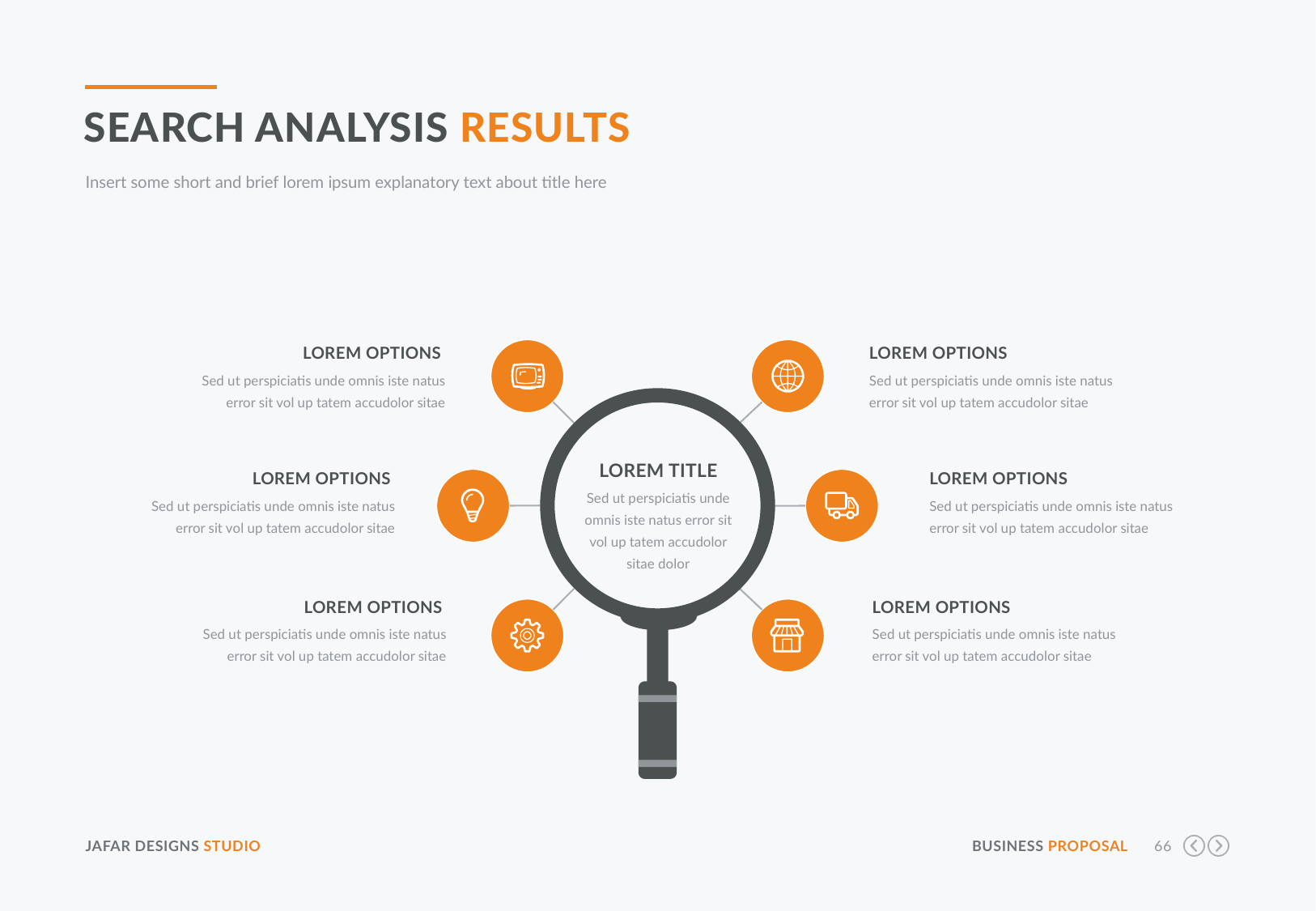

Search analysis results
Insert some short and brief lorem ipsum explanatory text about title here

Lorem options
Sed ut perspiciatis unde omnis iste natus error sit vol up tatem accudolor sitae
Lorem options
Sed ut perspiciatis unde omnis iste natus error sit vol up tatem accudolor sitae

Lorem title
Lorem options
Sed ut perspiciatis unde omnis iste natus error sit vol up tatem accudolor sitae
Lorem options
Sed ut perspiciatis unde omnis iste natus error sit vol up tatem accudolor sitae

Sed ut perspiciatis unde omnis iste natus error sit vol up tatem accudolor sitae dolor

Lorem options
Sed ut perspiciatis unde omnis iste natus error sit vol up tatem accudolor sitae
Lorem options
Sed ut perspiciatis unde omnis iste natus error sit vol up tatem accudolor sitae